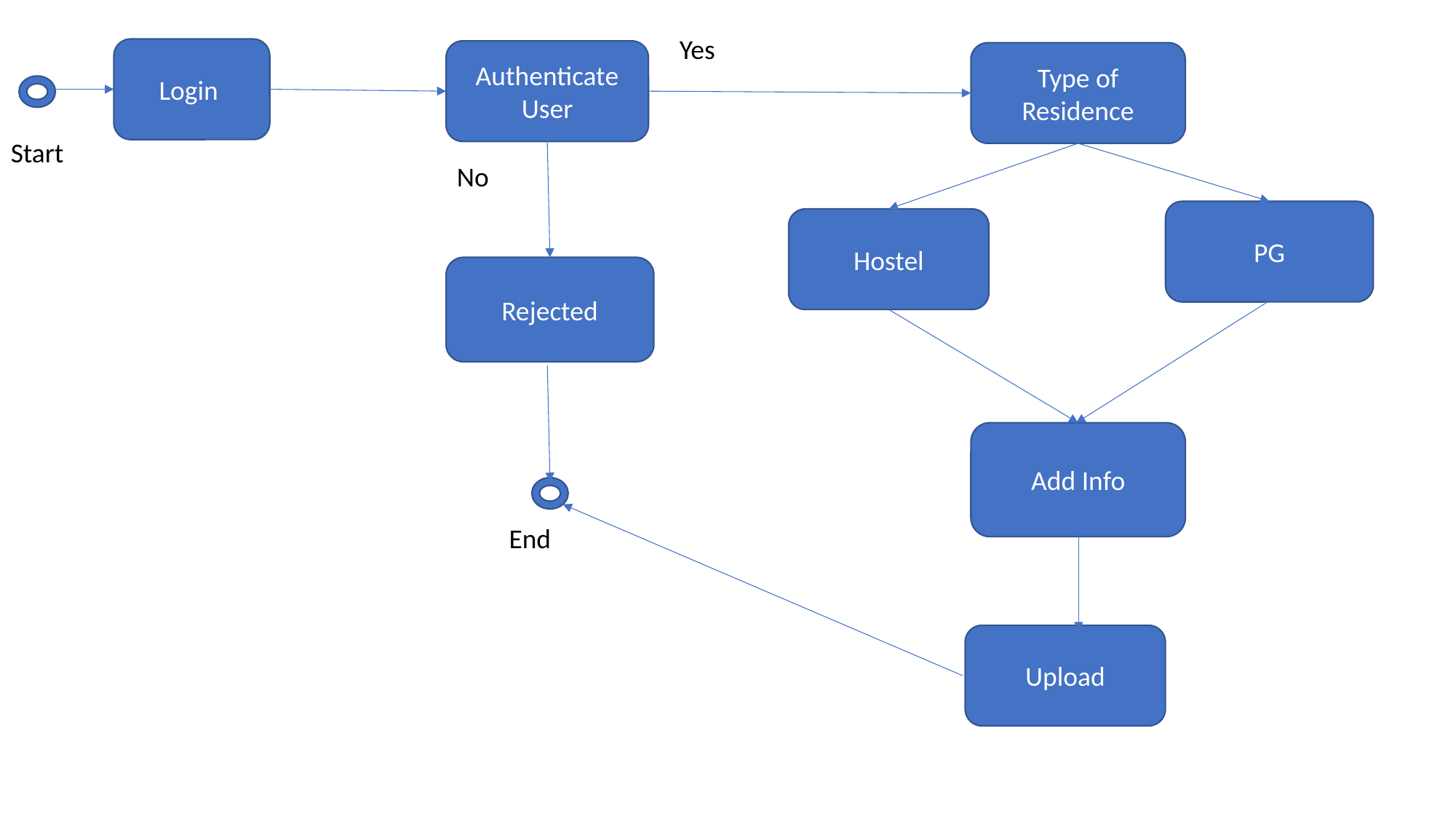

Yes
Login
Authenticate User
Type of Residence

Start
No
PG
Hostel
Rejected
Add Info

End
Upload